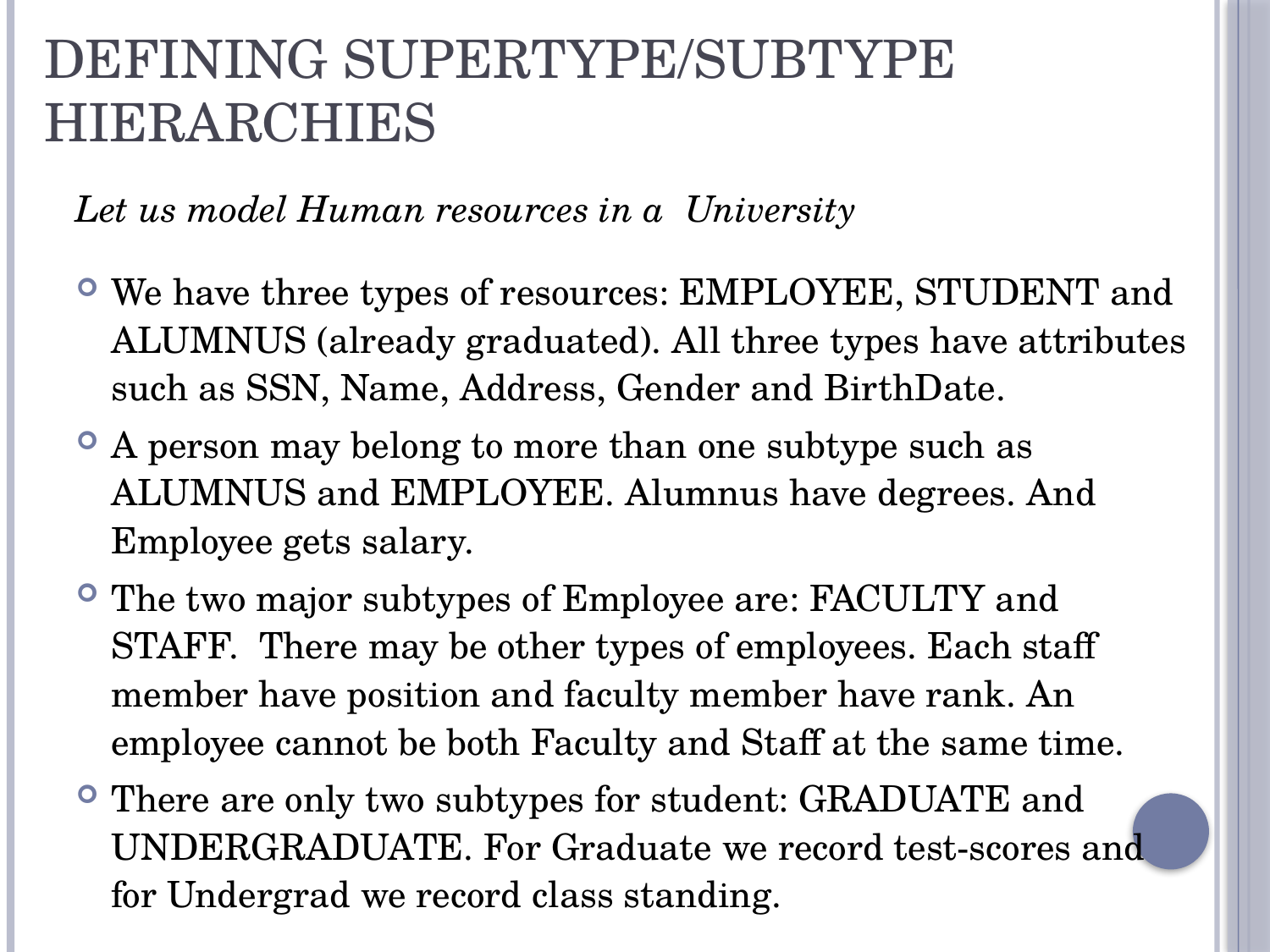

# Defining supertype/subtype hierarchies
Let us model Human resources in a  University

We have three types of resources: EMPLOYEE, STUDENT and ALUMNUS (already graduated). All three types have attributes such as SSN, Name, Address, Gender and BirthDate.
A person may belong to more than one subtype such as ALUMNUS and EMPLOYEE. Alumnus have degrees. And Employee gets salary.
The two major subtypes of Employee are: FACULTY and STAFF.  There may be other types of employees. Each staff member have position and faculty member have rank. An employee cannot be both Faculty and Staff at the same time.
There are only two subtypes for student: GRADUATE and UNDERGRADUATE. For Graduate we record test-scores and for Undergrad we record class standing.